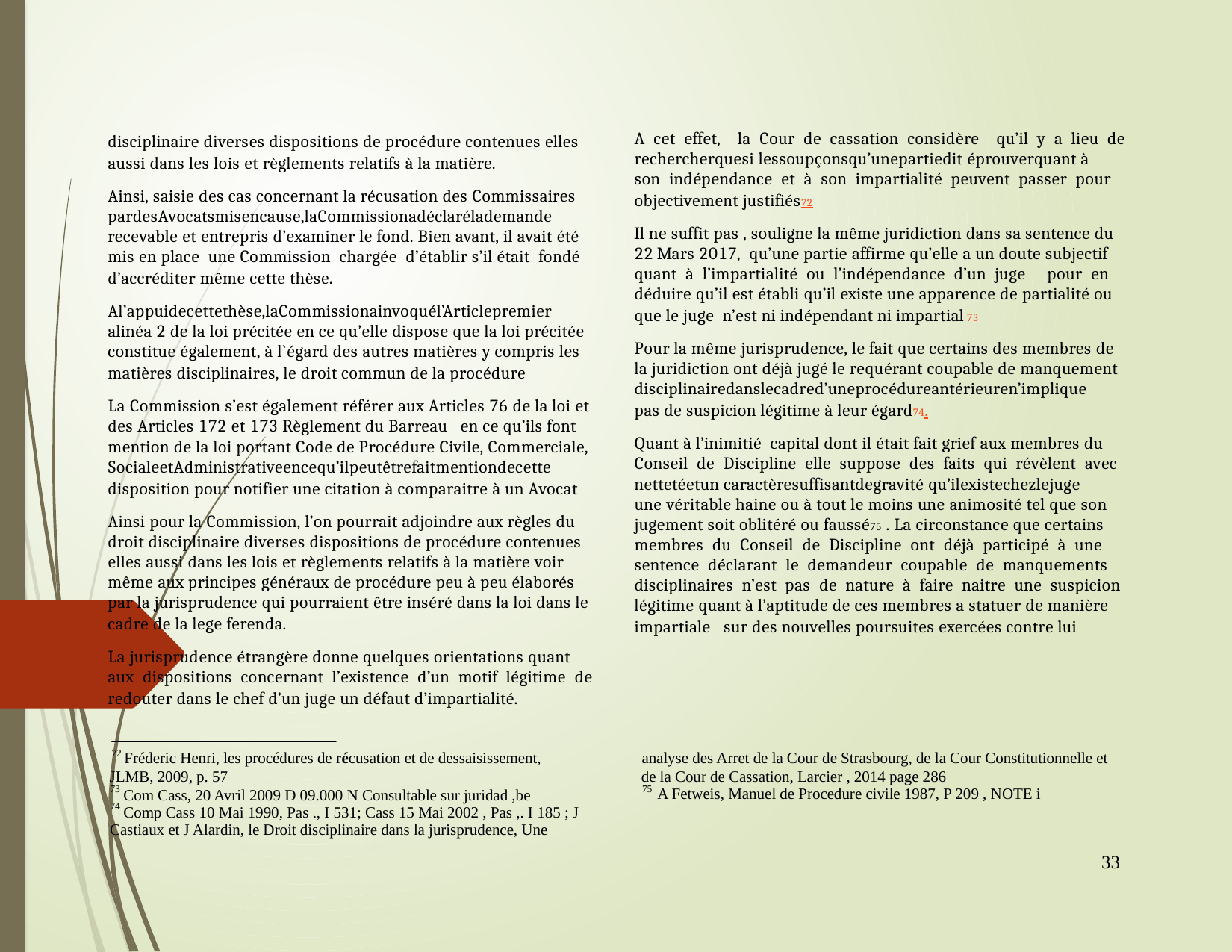

A  cet  effet,    la  Cour  de  cassation  considère    qu’il  y  a  lieu  de
rechercherquesi lessoupçonsqu’unepartiedit éprouverquant à
son  indépendance  et  à  son  impartialité  peuvent  passer  pour
objectivement justifiés72
Il ne suffit pas , souligne la même juridiction dans sa sentence du
22 Mars 2017,  qu’une partie affirme qu’elle a un doute subjectif
quant  à  l’impartialité  ou  l’indépendance  d’un  juge     pour  en
déduire qu’il est établi qu’il existe une apparence de partialité ou
que le juge  n’est ni indépendant ni impartial 73
Pour la même jurisprudence, le fait que certains des membres de
la juridiction ont déjà jugé le requérant coupable de manquement
disciplinairedanslecadred’uneprocédureantérieuren’implique
pas de suspicion légitime à leur égard74.
Quant à l’inimitié  capital dont il était fait grief aux membres du
Conseil  de  Discipline  elle  suppose  des  faits  qui  révèlent  avec
nettetéetun caractèresuffisantdegravité qu’ilexistechezlejuge
une véritable haine ou à tout le moins une animosité tel que son
jugement soit oblitéré ou faussé75 . La circonstance que certains
membres  du  Conseil  de  Discipline  ont  déjà  participé  à  une
sentence  déclarant  le  demandeur  coupable  de  manquements
disciplinaires  n’est  pas  de  nature  à  faire  naitre  une  suspicion
légitime quant à l’aptitude de ces membres a statuer de manière
impartiale   sur des nouvelles poursuites exercées contre lui
disciplinaire diverses dispositions de procédure contenues elles
aussi dans les lois et règlements relatifs à la matière.
Ainsi, saisie des cas concernant la récusation des Commissaires
pardesAvocatsmisencause,laCommissionadéclarélademande
recevable et entrepris d’examiner le fond. Bien avant, il avait été
mis en place  une Commission  chargée  d’établir s’il était  fondé
d’accréditer même cette thèse.
Al’appuidecettethèse,laCommissionainvoquél’Articlepremier
alinéa 2 de la loi précitée en ce qu’elle dispose que la loi précitée
constitue également, à l`égard des autres matières y compris les
matières disciplinaires, le droit commun de la procédure
La Commission s’est également référer aux Articles 76 de la loi et
des Articles 172 et 173 Règlement du Barreau   en ce qu’ils font
mention de la loi portant Code de Procédure Civile, Commerciale,
SocialeetAdministrativeencequ’ilpeutêtrefaitmentiondecette
disposition pour notifier une citation à comparaitre à un Avocat
Ainsi pour la Commission, l’on pourrait adjoindre aux règles du
droit disciplinaire diverses dispositions de procédure contenues
elles aussi dans les lois et règlements relatifs à la matière voir
même aux principes généraux de procédure peu à peu élaborés
par la jurisprudence qui pourraient être inséré dans la loi dans le
cadre de la lege ferenda.
La jurisprudence étrangère donne quelques orientations quant
aux  dispositions  concernant  l’existence  d’un  motif  légitime  de
redouter dans le chef d’un juge un défaut d’impartialité.

72
Fréderic Henri, les procédures de récusation et de dessaisissement,
analyse des Arret de la Cour de Strasbourg, de la Cour Constitutionnelle et
JLMB, 2009, p. 57
de la Cour de Cassation, Larcier , 2014 page 286
73
74
75
A Fetweis, Manuel de Procedure civile 1987, P 209 , NOTE i
Com Cass, 20 Avril 2009 D 09.000 N Consultable sur juridad ,be
Comp Cass 10 Mai 1990, Pas ., I 531; Cass 15 Mai 2002 , Pas ,. I 185 ; J
Castiaux et J Alardin, le Droit disciplinaire dans la jurisprudence, Une
33